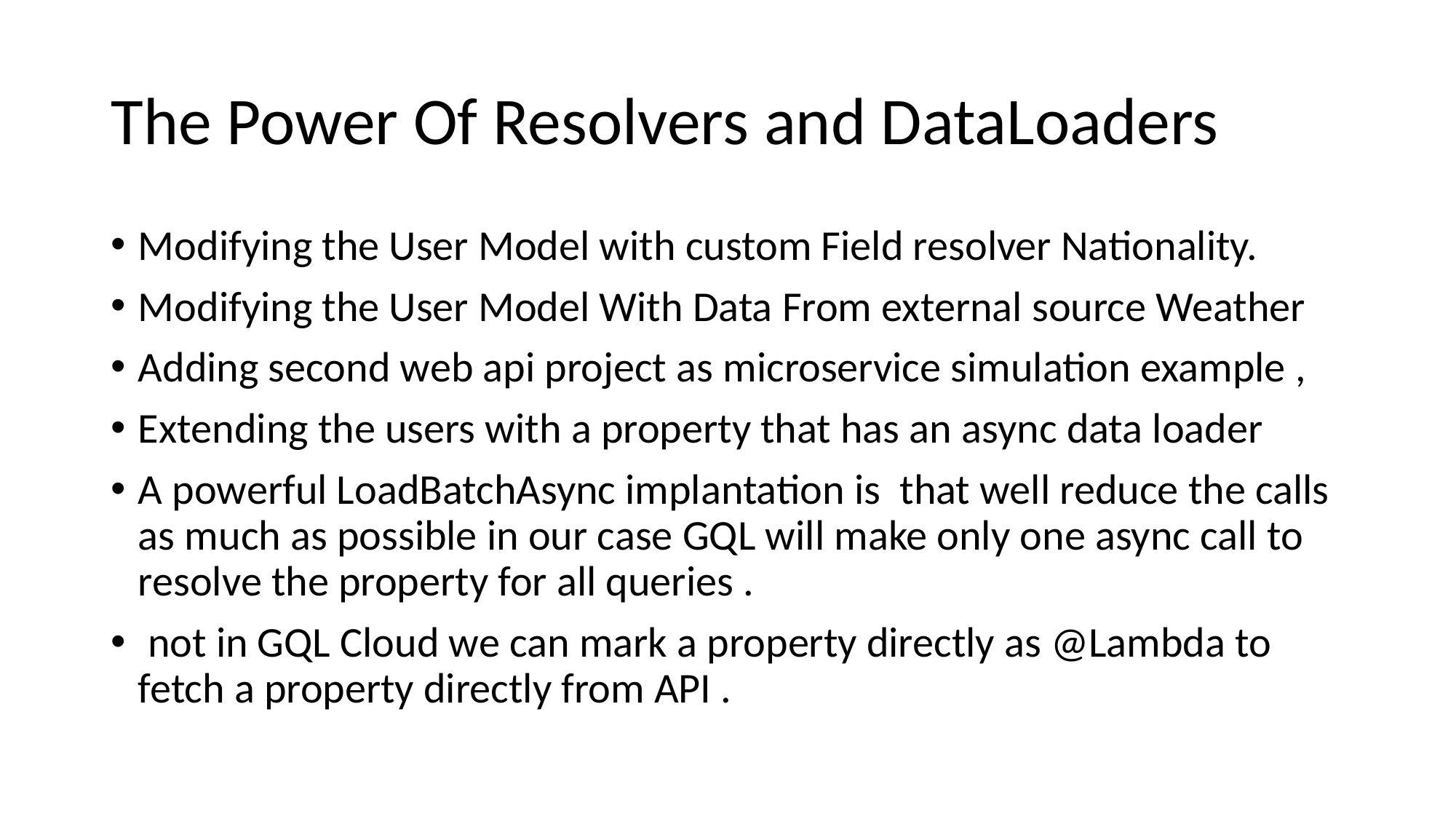

# The Power Of Resolvers and DataLoaders
Modifying the User Model with custom Field resolver Nationality.
Modifying the User Model With Data From external source Weather
Adding second web api project as microservice simulation example ,
Extending the users with a property that has an async data loader
A powerful LoadBatchAsync implantation is  that well reduce the calls as much as possible in our case GQL will make only one async call to resolve the property for all queries .
 not in GQL Cloud we can mark a property directly as @Lambda to fetch a property directly from API .